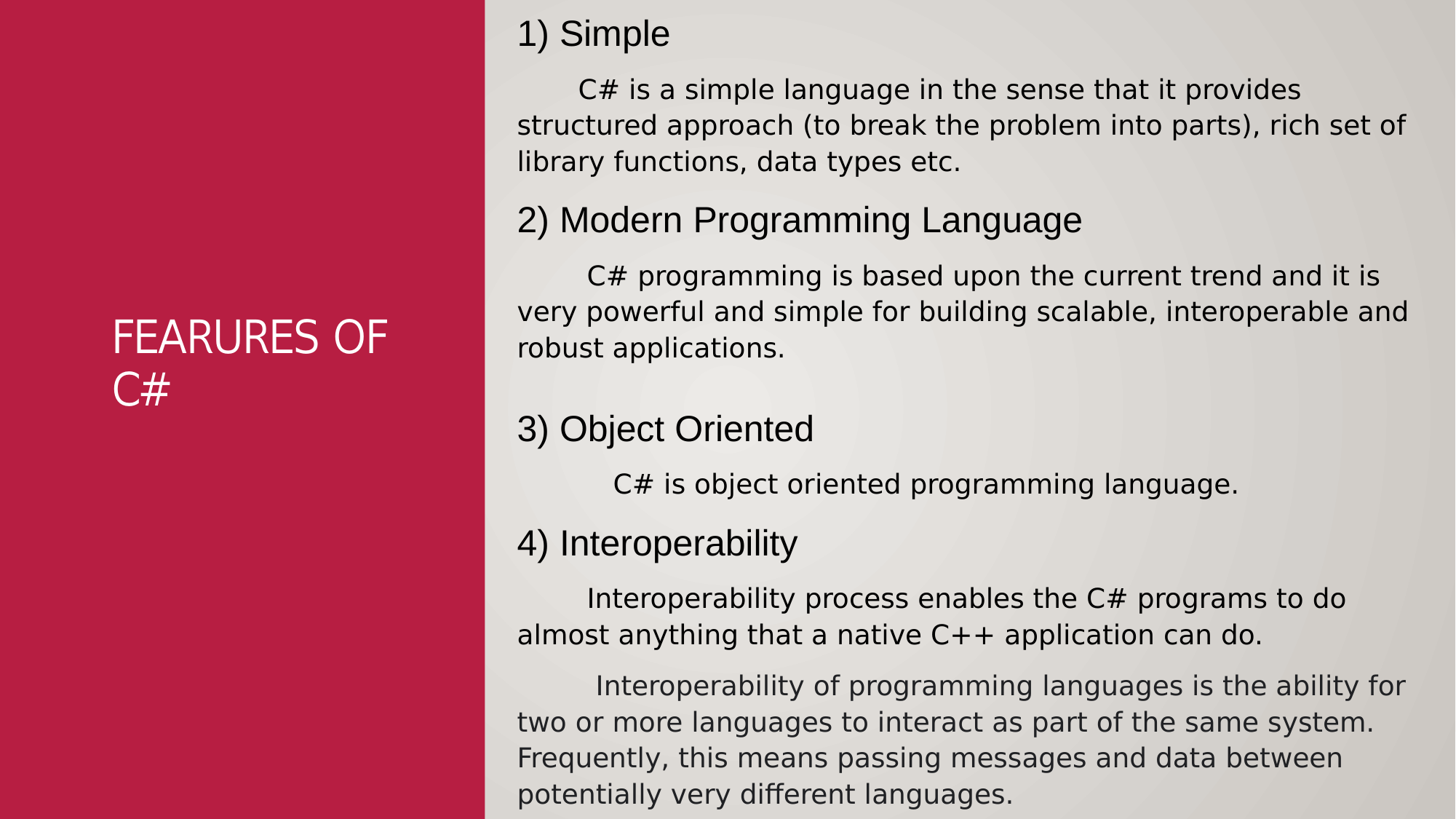

1) Simple
       C# is a simple language in the sense that it provides structured approach (to break the problem into parts), rich set of library functions, data types etc.
2) Modern Programming Language
        C# programming is based upon the current trend and it is very powerful and simple for building scalable, interoperable and robust applications.
3) Object Oriented
           C# is object oriented programming language.
4) Interoperability
        Interoperability process enables the C# programs to do almost anything that a native C++ application can do.
         Interoperability of programming languages is the ability for two or more languages to interact as part of the same system. Frequently, this means passing messages and data between potentially very different languages.

# Fearures of c#